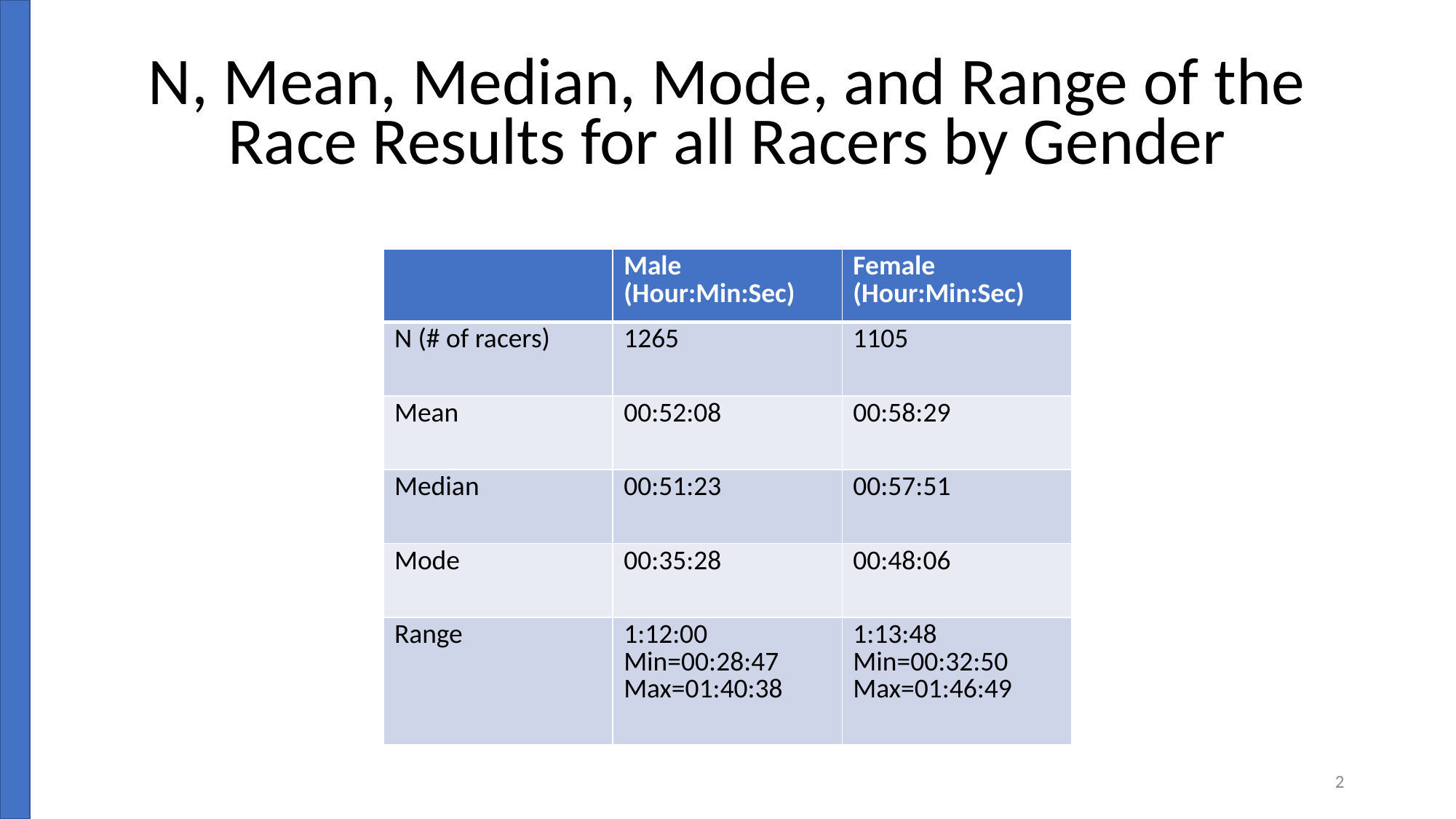

N, Mean, Median, Mode, and Range of the Race Results for all Racers by Gender
|  | Male (Hour:Min:Sec) | Female (Hour:Min:Sec) |
| --- | --- | --- |
| N (# of racers) | 1265 | 1105 |
| Mean | 00:52:08 | 00:58:29 |
| Median | 00:51:23 | 00:57:51 |
| Mode | 00:35:28 | 00:48:06 |
| Range | 1:12:00 Min=00:28:47 Max=01:40:38 | 1:13:48 Min=00:32:50 Max=01:46:49 |
2